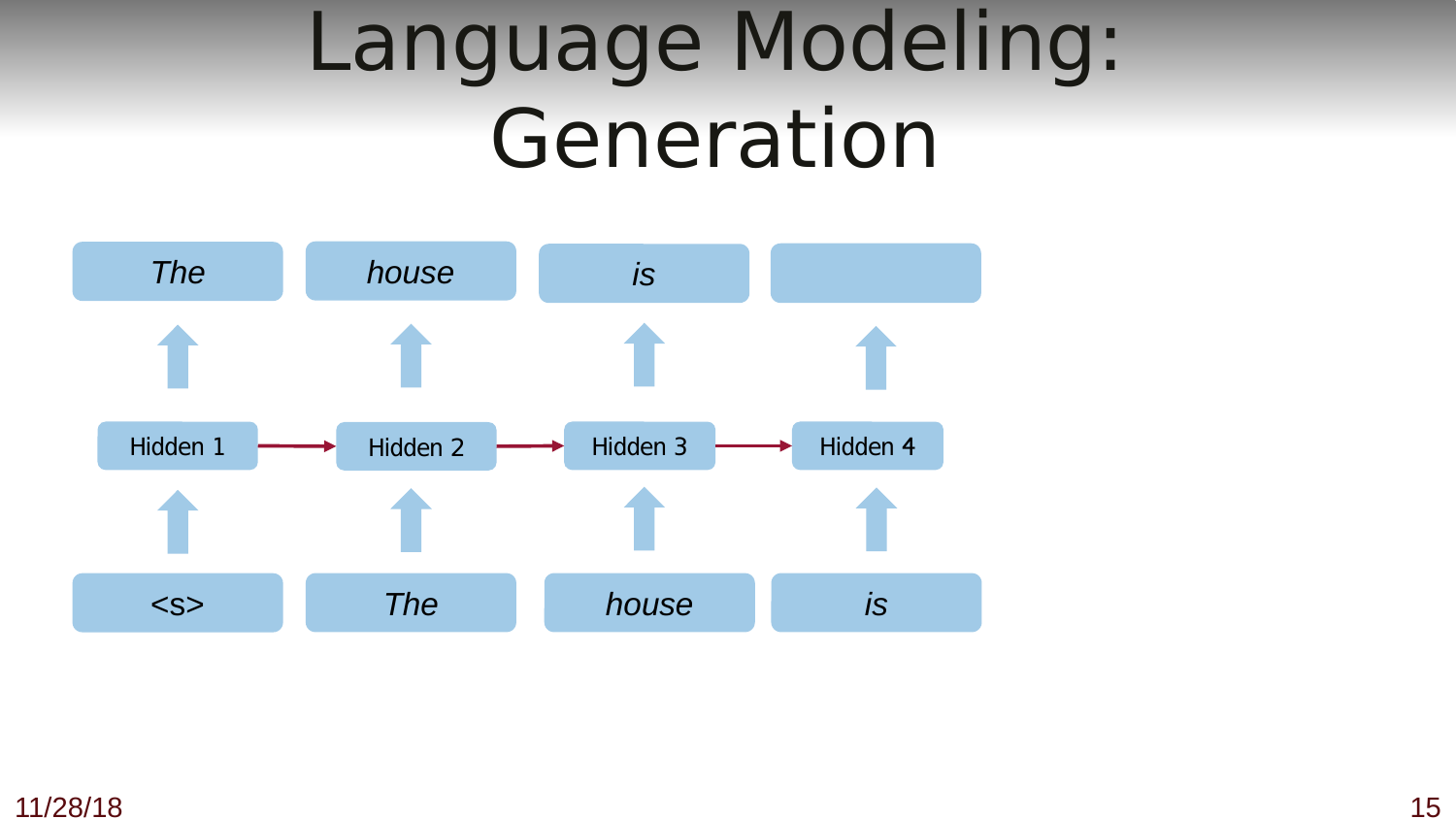

# Language Modeling: Generation
house
The

is

Hidden 1
Hidden 3
Hidden 4
Hidden 2

is
house
The
<s>
11/28/18
15